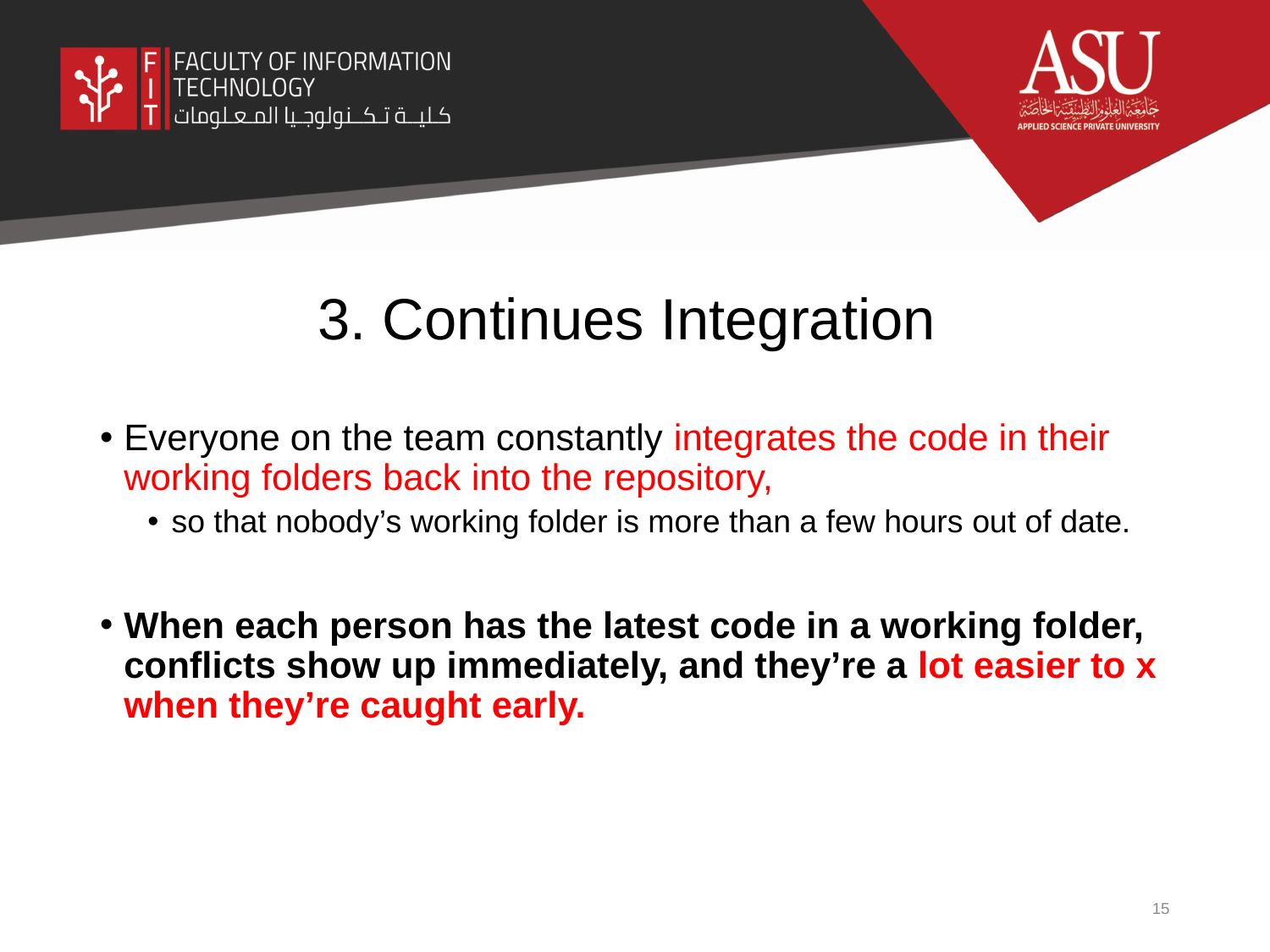

# 3. Continues Integration
Everyone on the team constantly integrates the code in their working folders back into the repository,
so that nobody’s working folder is more than a few hours out of date.

When each person has the latest code in a working folder, conflicts show up immediately, and they’re a lot easier to x when they’re caught early.

15